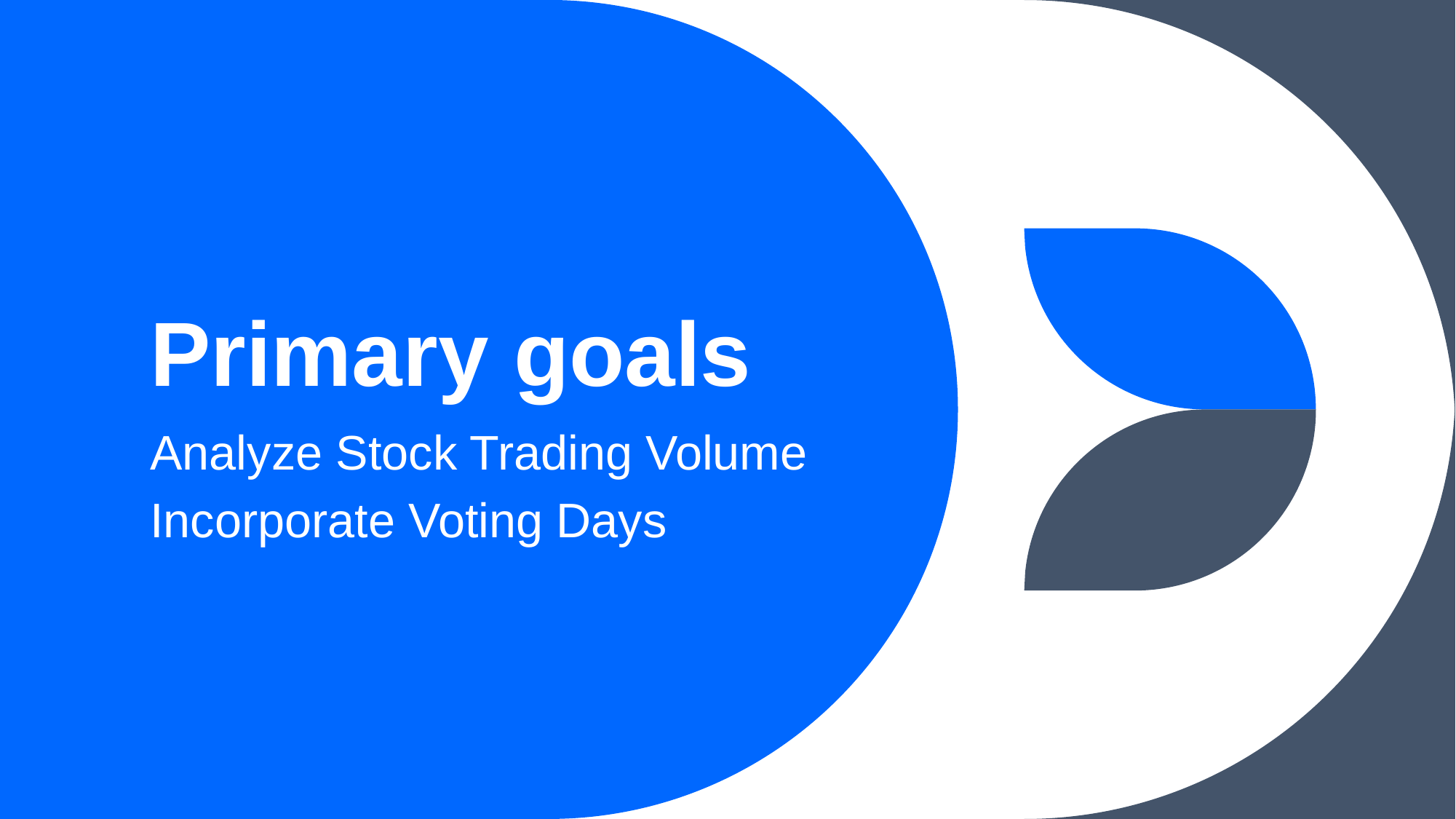

# Primary goals
Analyze Stock Trading Volume
Incorporate Voting Days